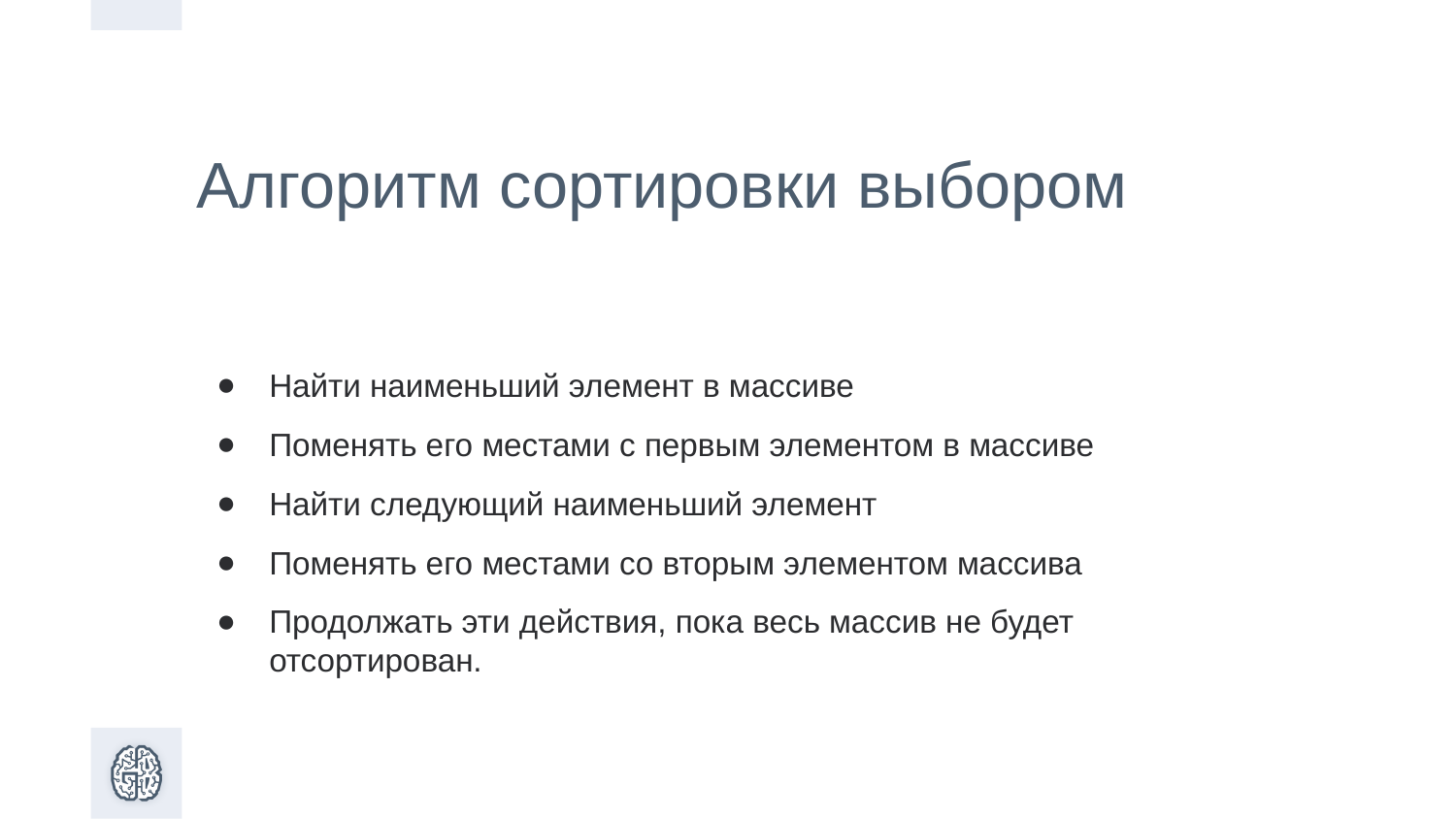

Алгоритм сортировки выбором
Найти наименьший элемент в массиве
Поменять его местами с первым элементом в массиве
Найти следующий наименьший элемент
Поменять его местами со вторым элементом массива
Продолжать эти действия, пока весь массив не будет отсортирован.